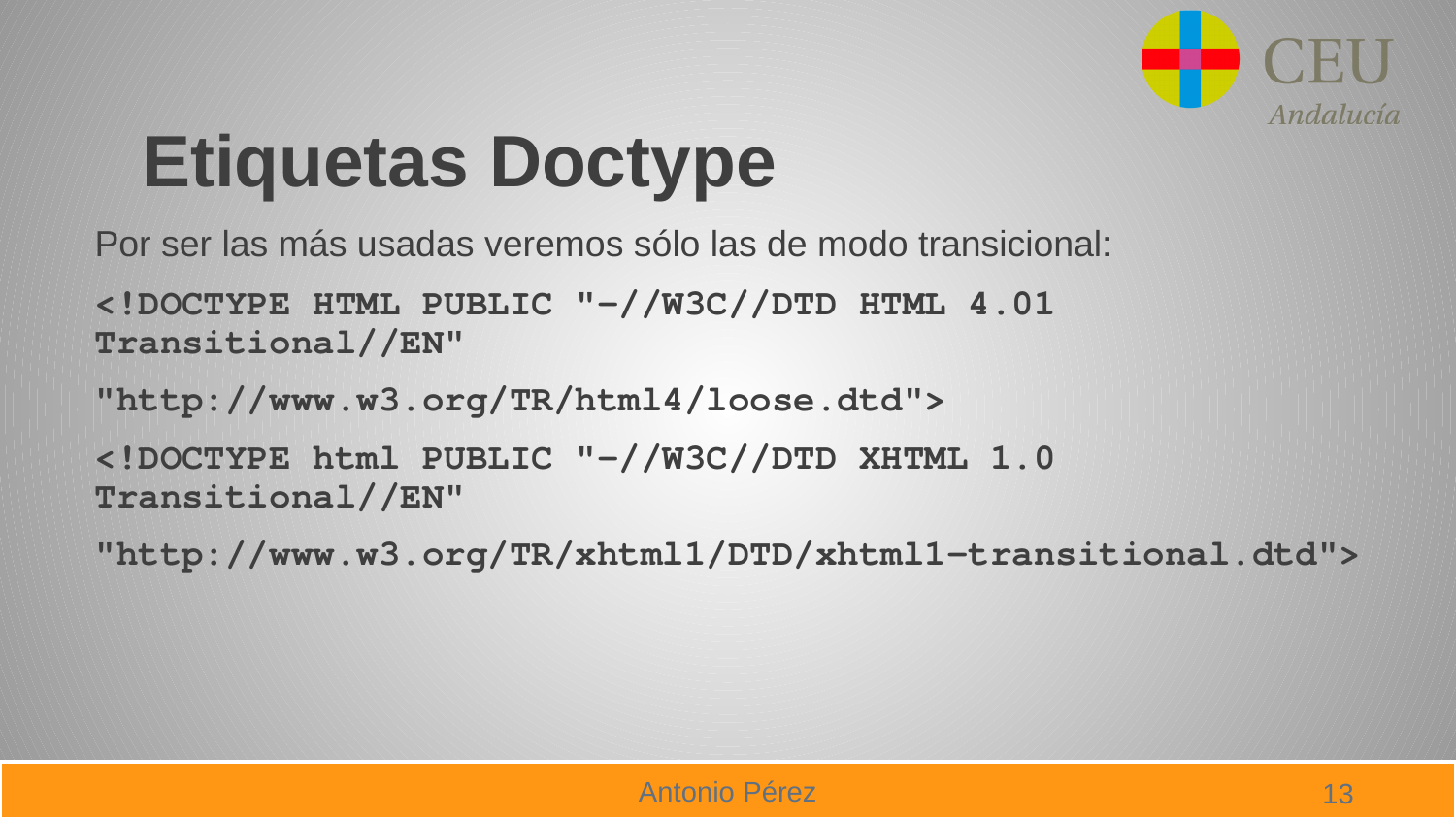

# Etiquetas Doctype
Por ser las más usadas veremos sólo las de modo transicional:
<!DOCTYPE HTML PUBLIC "-//W3C//DTD HTML 4.01 Transitional//EN"
"http://www.w3.org/TR/html4/loose.dtd">
<!DOCTYPE html PUBLIC "-//W3C//DTD XHTML 1.0 Transitional//EN"
"http://www.w3.org/TR/xhtml1/DTD/xhtml1-transitional.dtd">